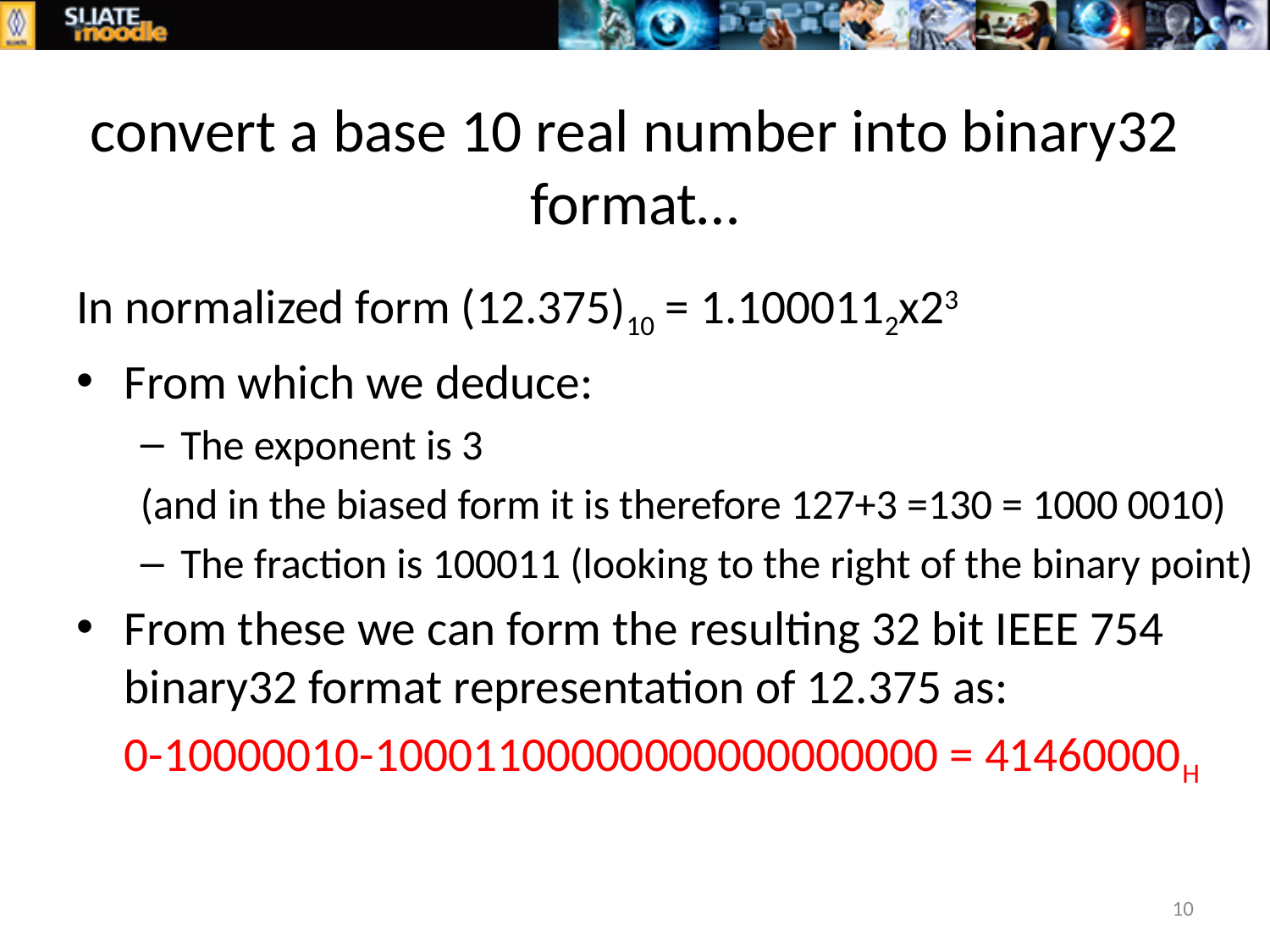

# convert a base 10 real number into binary32 format…
In normalized form (12.375)10 = 1.1000112x23
From which we deduce:
The exponent is 3
(and in the biased form it is therefore 127+3 =130 = 1000 0010)
The fraction is 100011 (looking to the right of the binary point)
From these we can form the resulting 32 bit IEEE 754 binary32 format representation of 12.375 as:
 	0-10000010-10001100000000000000000 = 41460000H

10